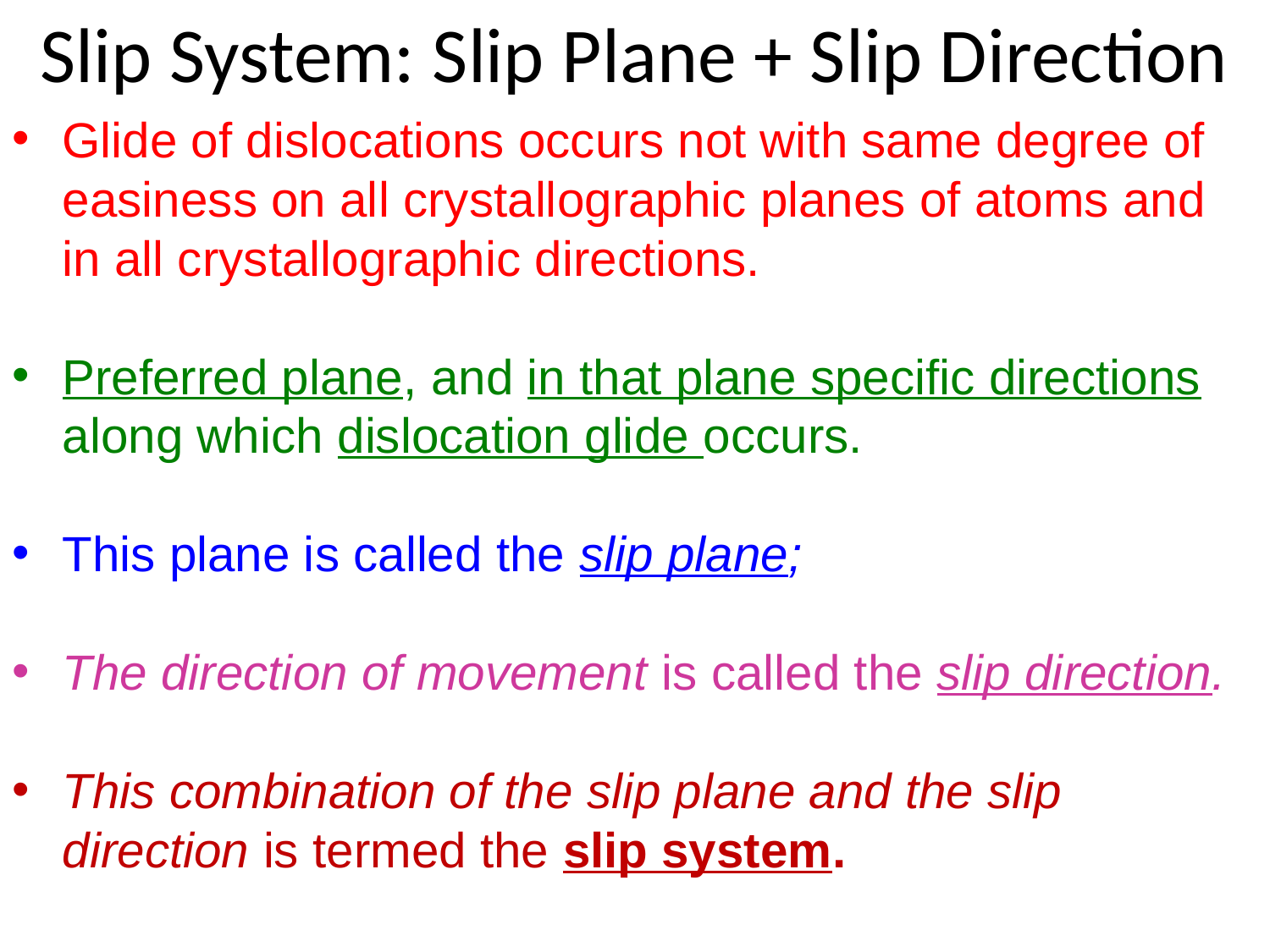

# Slip System: Slip Plane + Slip Direction
Glide of dislocations occurs not with same degree of easiness on all crystallographic planes of atoms and in all crystallographic directions.

Preferred plane, and in that plane specific directions along which dislocation glide occurs.

This plane is called the slip plane;

The direction of movement is called the slip direction.

This combination of the slip plane and the slip direction is termed the slip system.